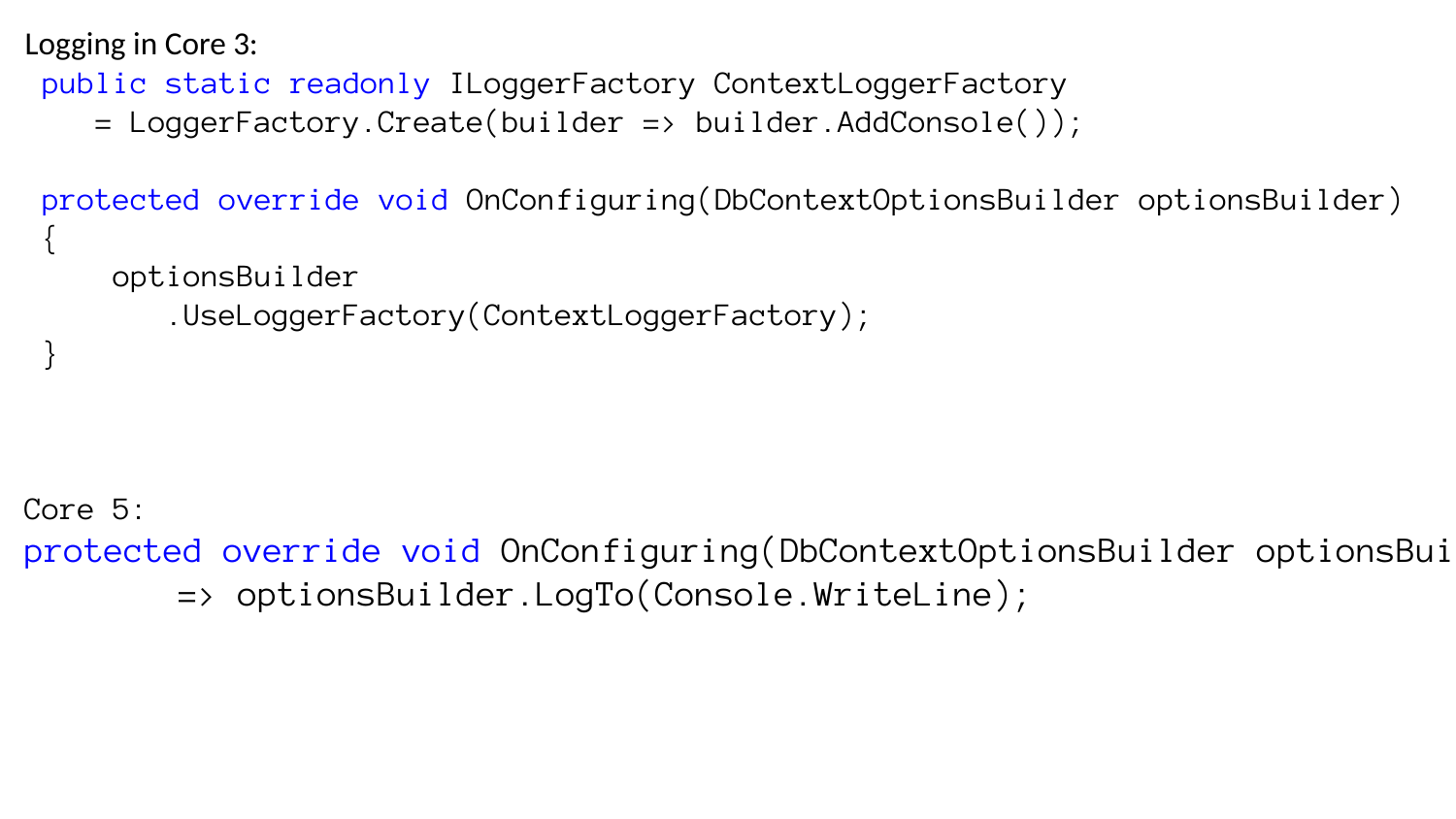

Logging in Core 3:
 public static readonly ILoggerFactory ContextLoggerFactory
    = LoggerFactory.Create(builder => builder.AddConsole());

 protected override void OnConfiguring(DbContextOptionsBuilder optionsBuilder)
 {
     optionsBuilder
        .UseLoggerFactory(ContextLoggerFactory);
 }

Core 5:
protected override void OnConfiguring(DbContextOptionsBuilder optionsBuilder)
	 => optionsBuilder.LogTo(Console.WriteLine);

Loggin in Core 2:
        protected override void OnConfiguring(DbContextOptionsBuilder optionsBuilder)
        {
            IServiceCollection serviceCollection = new ServiceCollection();
            serviceCollection.AddLogging(builder => builder
                .AddConsole()
                .AddFilter(level => level >= LogLevel.Information)
            );
            var loggerFactory = serviceCollection.BuildServiceProvider().GetService<ILoggerFactory>();

            optionsBuilder.UseSqlServer(“cn",
                options =>
                {
                    options.EnableRetryOnFailure(maxRetryCount: 3);
                    options.MaxBatchSize(100);
                })
                .UseLoggerFactory(loggerFactory)
                .UseLazyLoadingProxies();
        }
# Logging
EF 6:
Context.Database.Log(text => Console.WriteLine(text));
https://docs.microsoft.com/en-us/ef/core/miscellaneous/logging